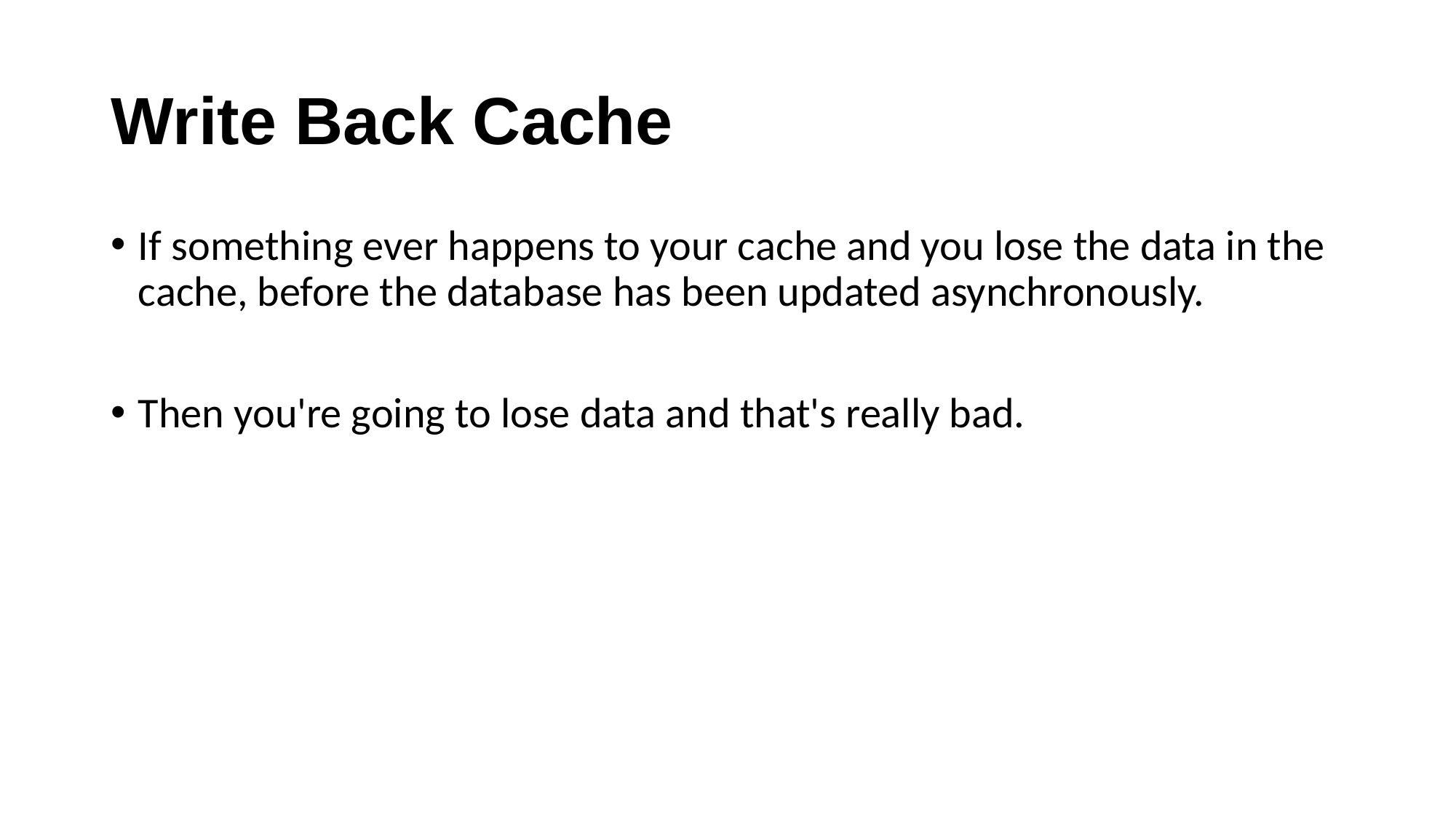

# Write Back Cache
If something ever happens to your cache and you lose the data in the cache, before the database has been updated asynchronously.

Then you're going to lose data and that's really bad.